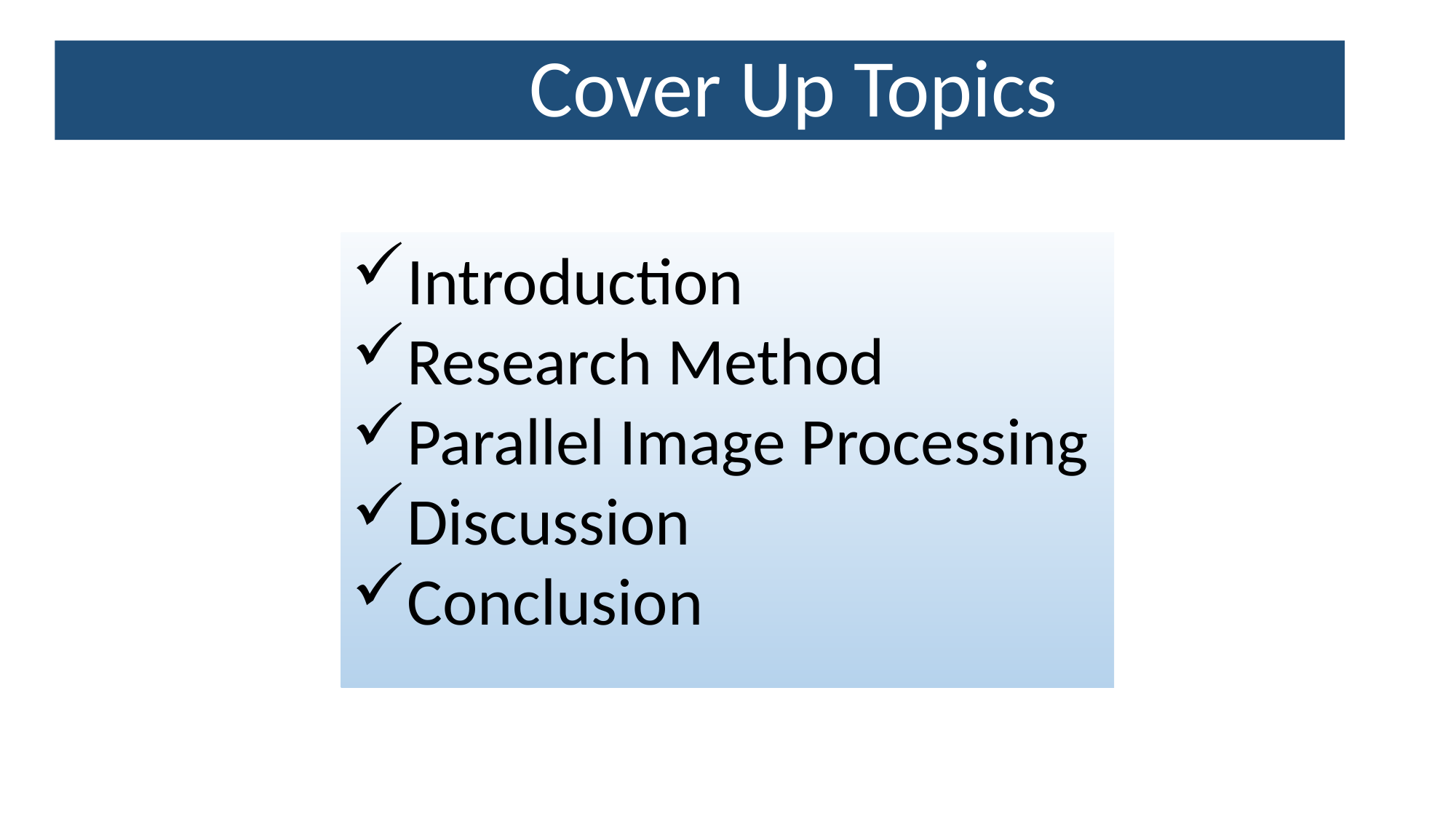

# Cover Up Topics
Introduction
Research Method
Parallel Image Processing
Discussion
Conclusion